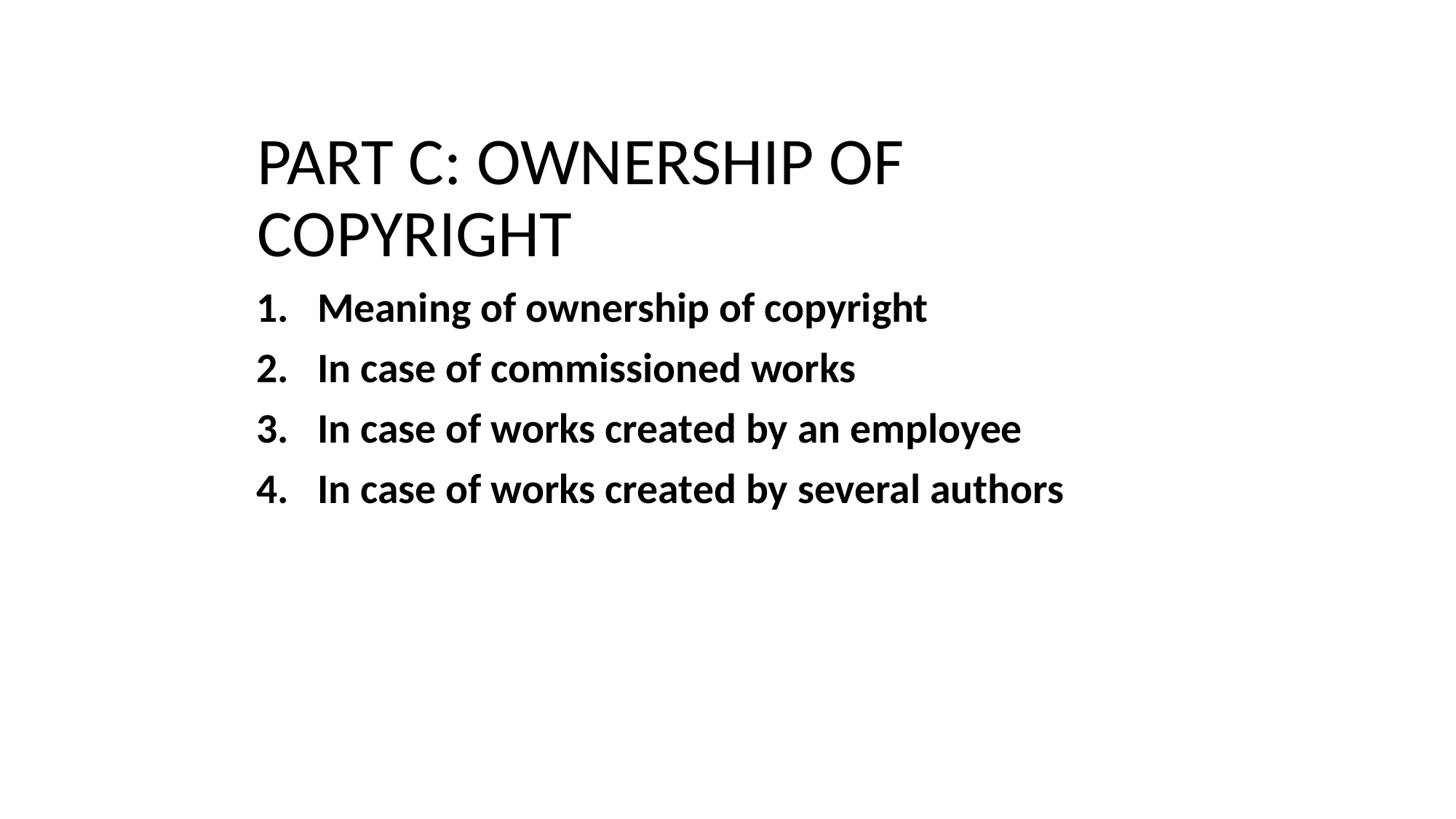

# PART C: OWNERSHIP OF COPYRIGHT
Meaning of ownership of copyright
In case of commissioned works
In case of works created by an employee
In case of works created by several authors